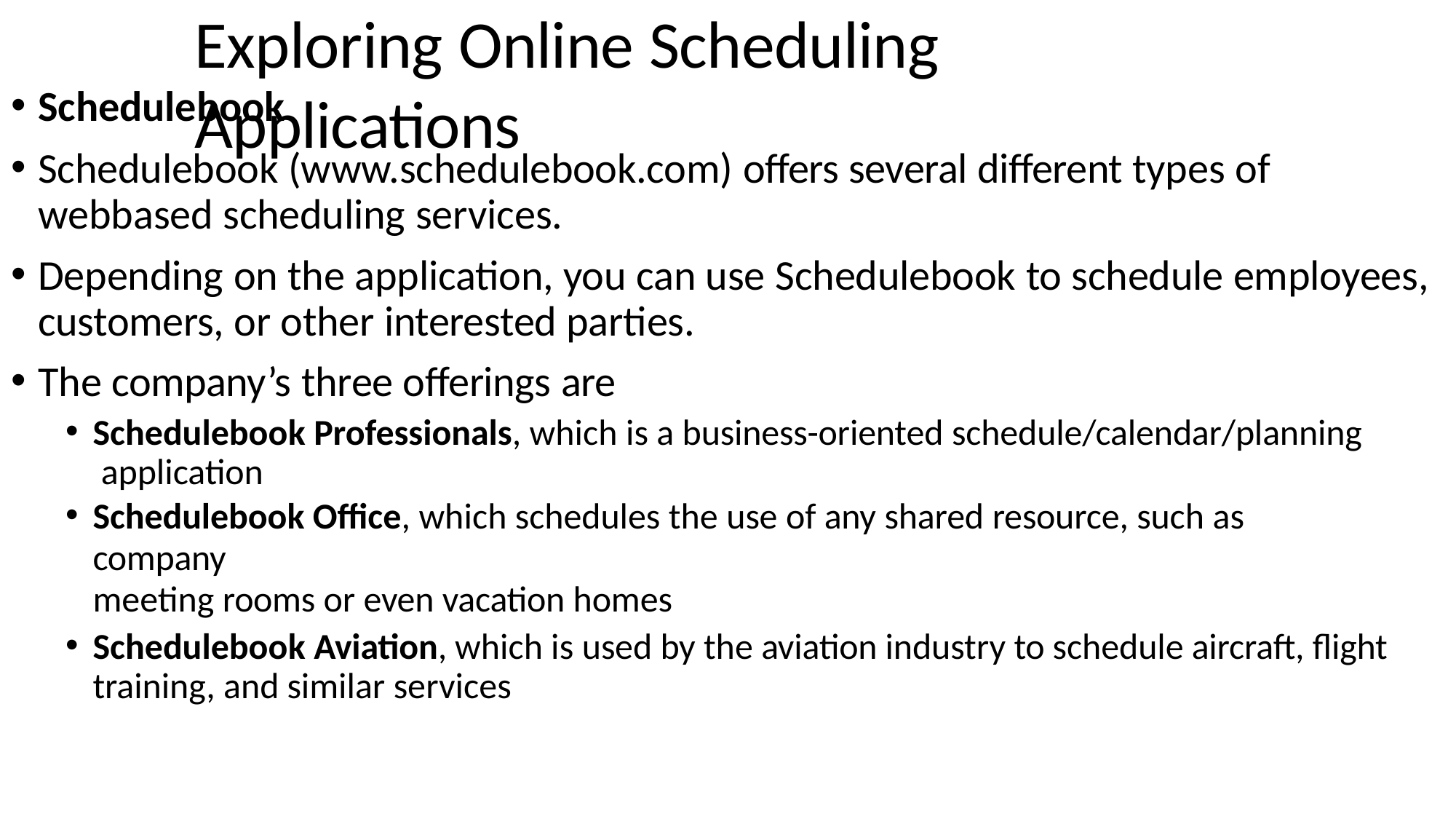

# Exploring Online Scheduling Applications
Schedulebook
Schedulebook (www.schedulebook.com) offers several different types of  webbased scheduling services.
Depending on the application, you can use Schedulebook to schedule employees,  customers, or other interested parties.
The company’s three offerings are
Schedulebook Professionals, which is a business-oriented schedule/calendar/planning  application
Schedulebook Office, which schedules the use of any shared resource, such as company
meeting rooms or even vacation homes
Schedulebook Aviation, which is used by the aviation industry to schedule aircraft, flight  training, and similar services